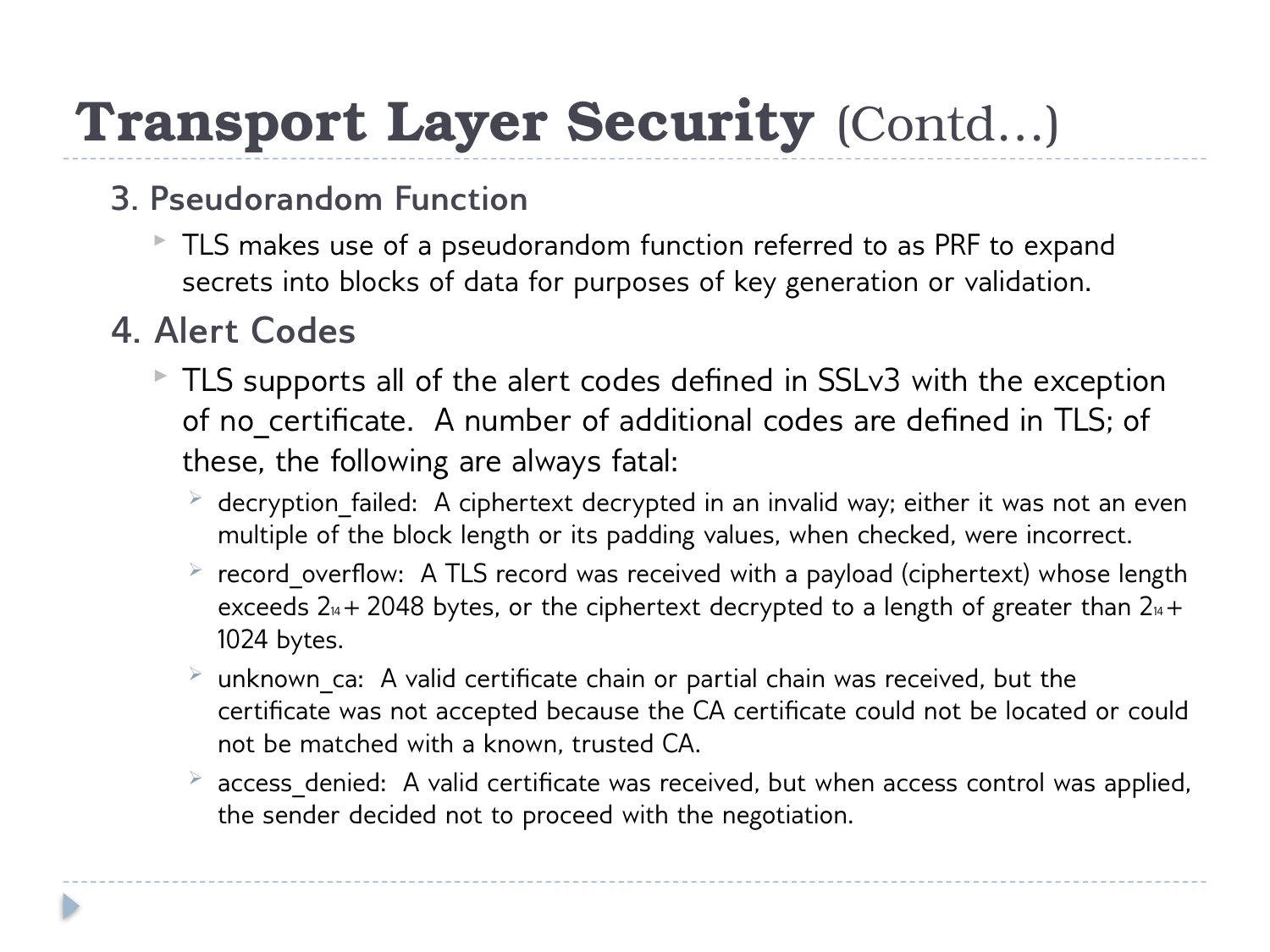

# Transport Layer Security (Contd…)
3. Pseudorandom Function
TLS makes use of a pseudorandom function referred to as PRF to expand secrets into blocks of data for purposes of key generation or validation.
4. Alert Codes
TLS supports all of the alert codes defined in SSLv3 with the exception of no_certificate.  A number of additional codes are defined in TLS; of these, the following are always fatal:
decryption_failed:  A ciphertext decrypted in an invalid way; either it was not an even multiple of the block length or its padding values, when checked, were incorrect.
record_overflow:  A TLS record was received with a payload (ciphertext) whose length exceeds 214 + 2048 bytes, or the ciphertext decrypted to a length of greater than 214 + 1024 bytes.
unknown_ca:  A valid certificate chain or partial chain was received, but the certificate was not accepted because the CA certificate could not be located or could not be matched with a known, trusted CA.
access_denied:  A valid certificate was received, but when access control was applied, the sender decided not to proceed with the negotiation.